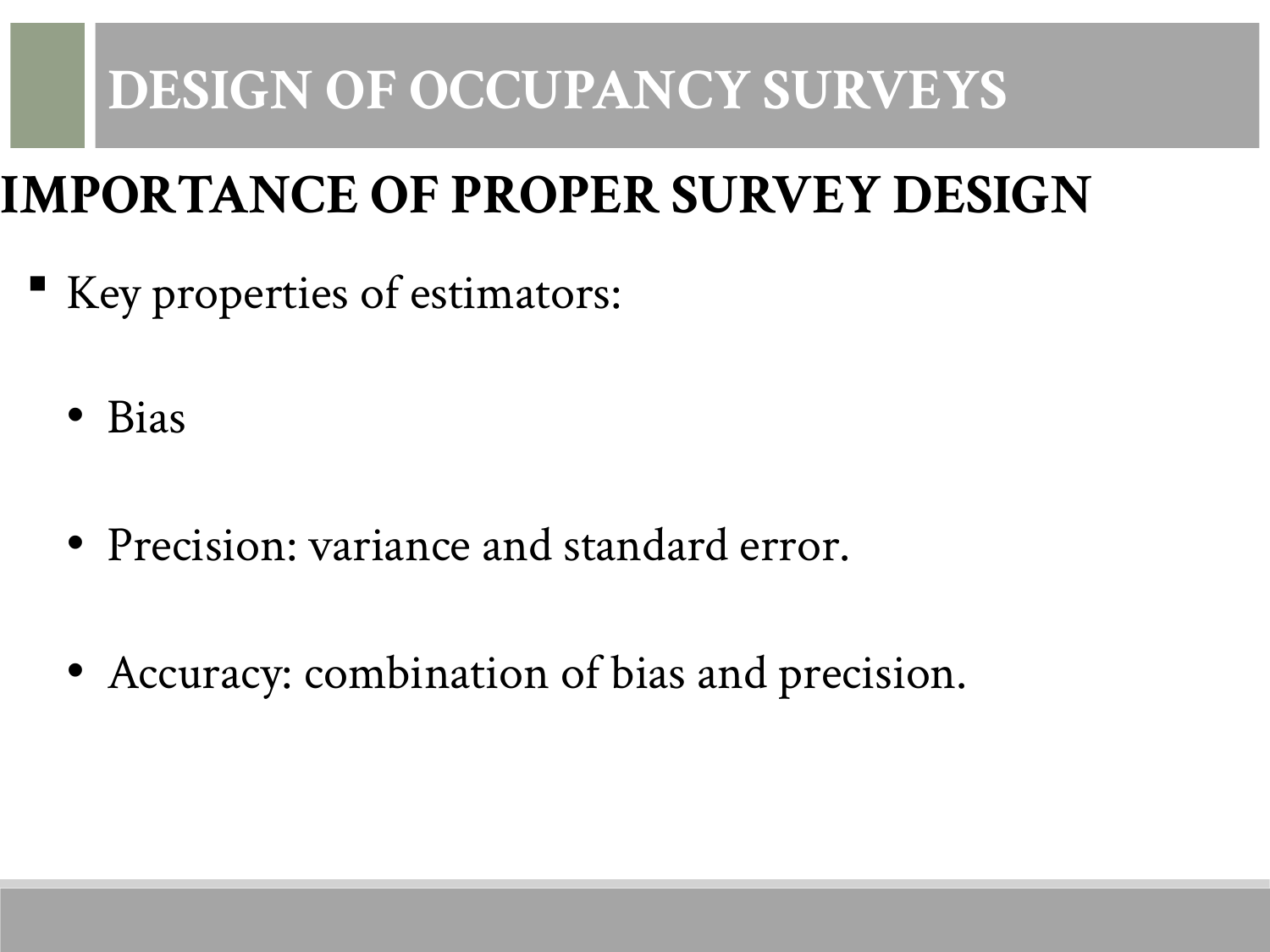

Design of Occupancy Surveys
Importance of proper survey design
Key properties of estimators:

Bias

Precision: variance and standard error.

Accuracy: combination of bias and precision.